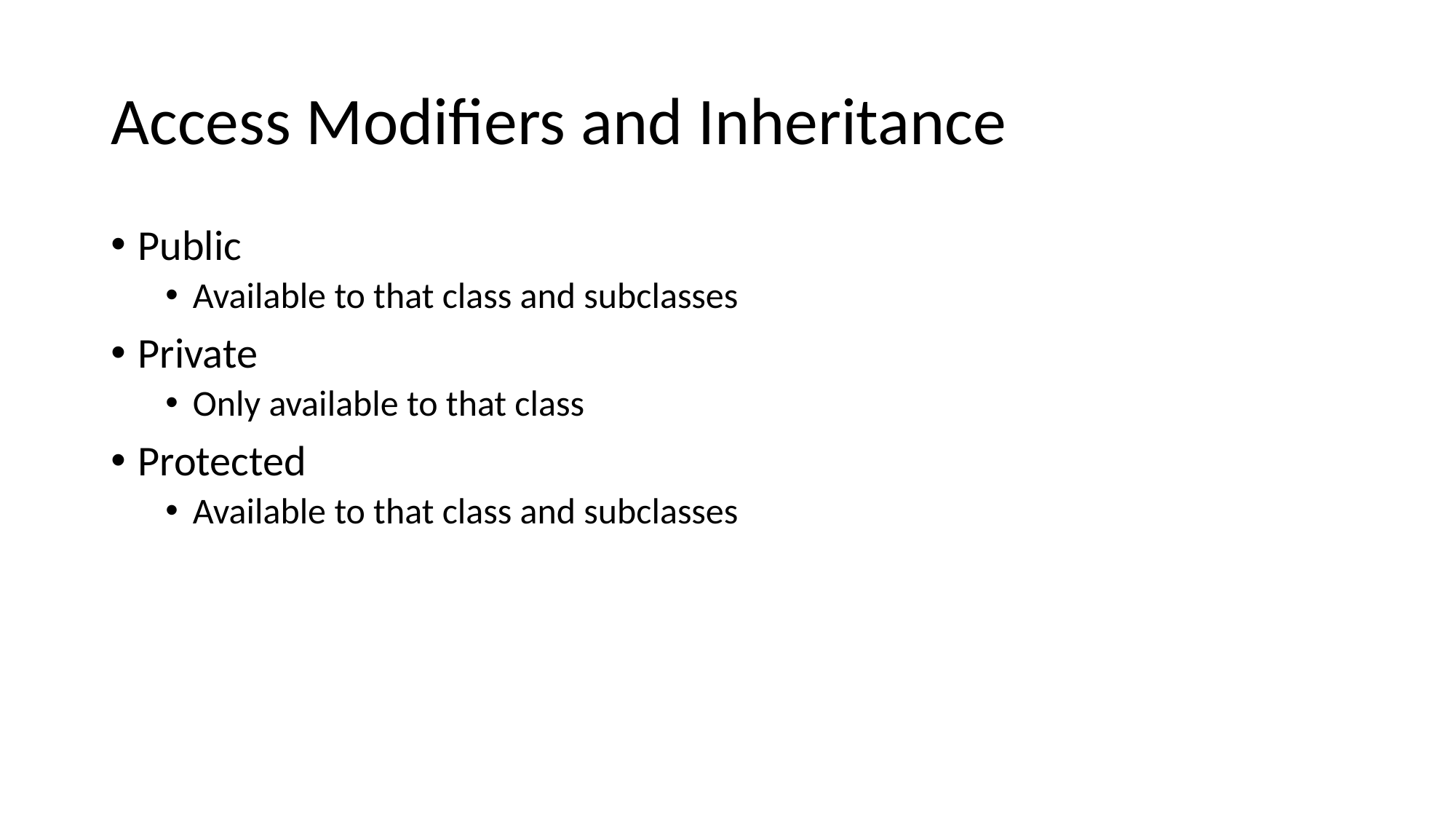

# Access Modifiers and Inheritance
Public
Available to that class and subclasses
Private
Only available to that class
Protected
Available to that class and subclasses